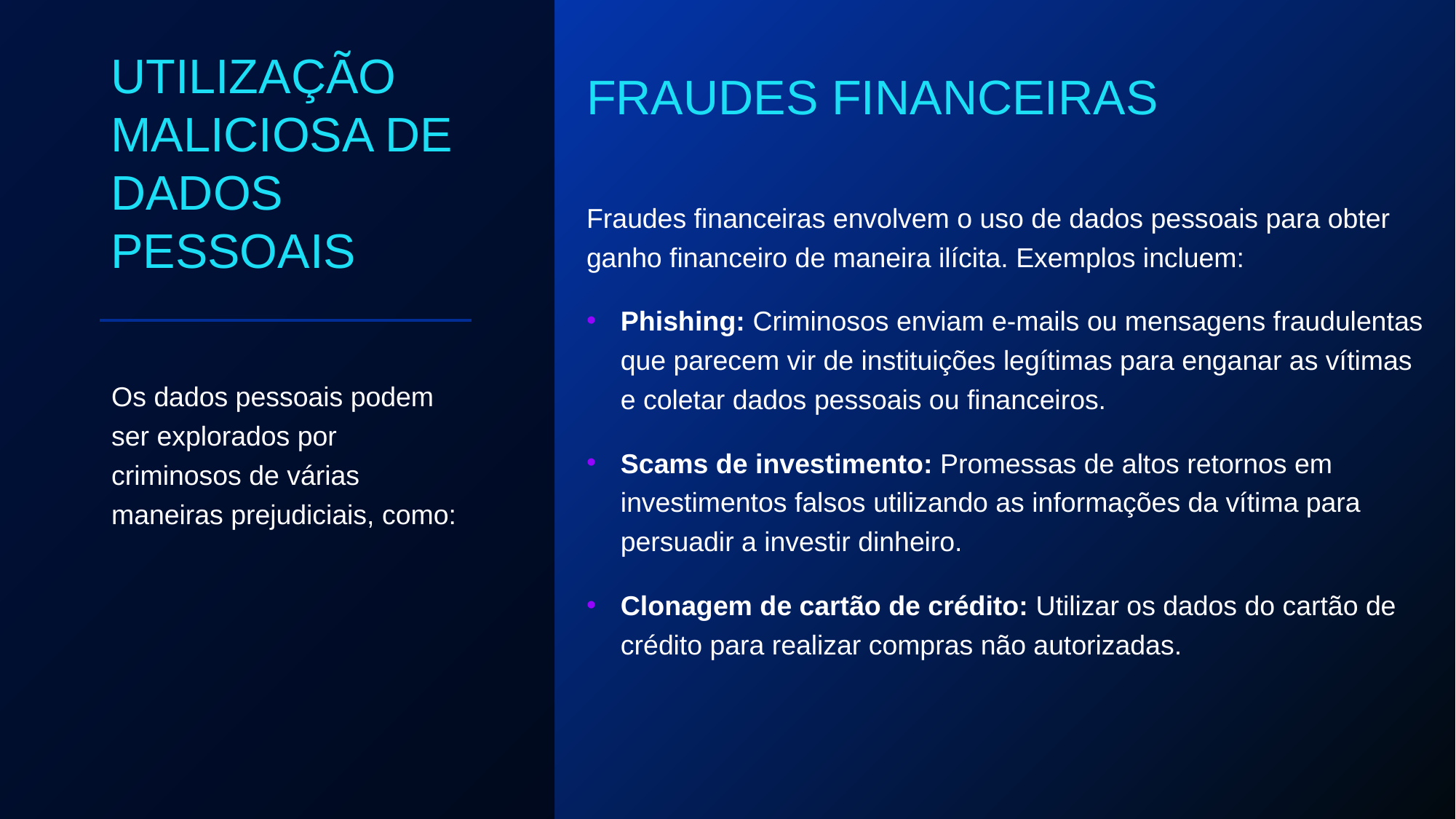

# Utilização Maliciosa de Dados Pessoais
Fraudes Financeiras
Fraudes financeiras envolvem o uso de dados pessoais para obter ganho financeiro de maneira ilícita. Exemplos incluem:
Phishing: Criminosos enviam e-mails ou mensagens fraudulentas que parecem vir de instituições legítimas para enganar as vítimas e coletar dados pessoais ou financeiros.
Scams de investimento: Promessas de altos retornos em investimentos falsos utilizando as informações da vítima para persuadir a investir dinheiro.
Clonagem de cartão de crédito: Utilizar os dados do cartão de crédito para realizar compras não autorizadas.

Os dados pessoais podem ser explorados por criminosos de várias maneiras prejudiciais, como: